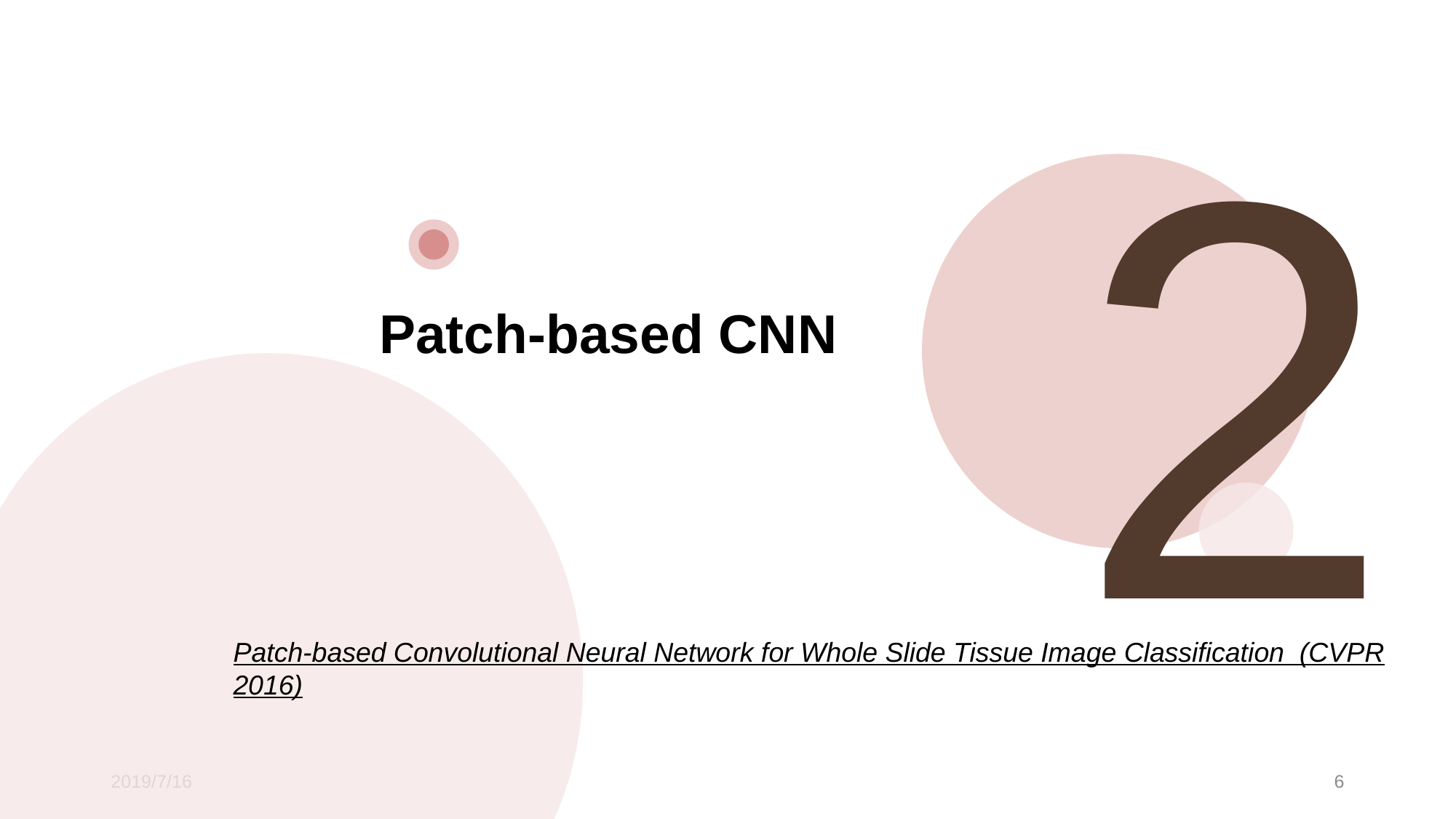

2

Patch-based CNN

Patch-based Convolutional Neural Network for Whole Slide Tissue Image Classiﬁcation  (CVPR 2016)

2019/7/16
6